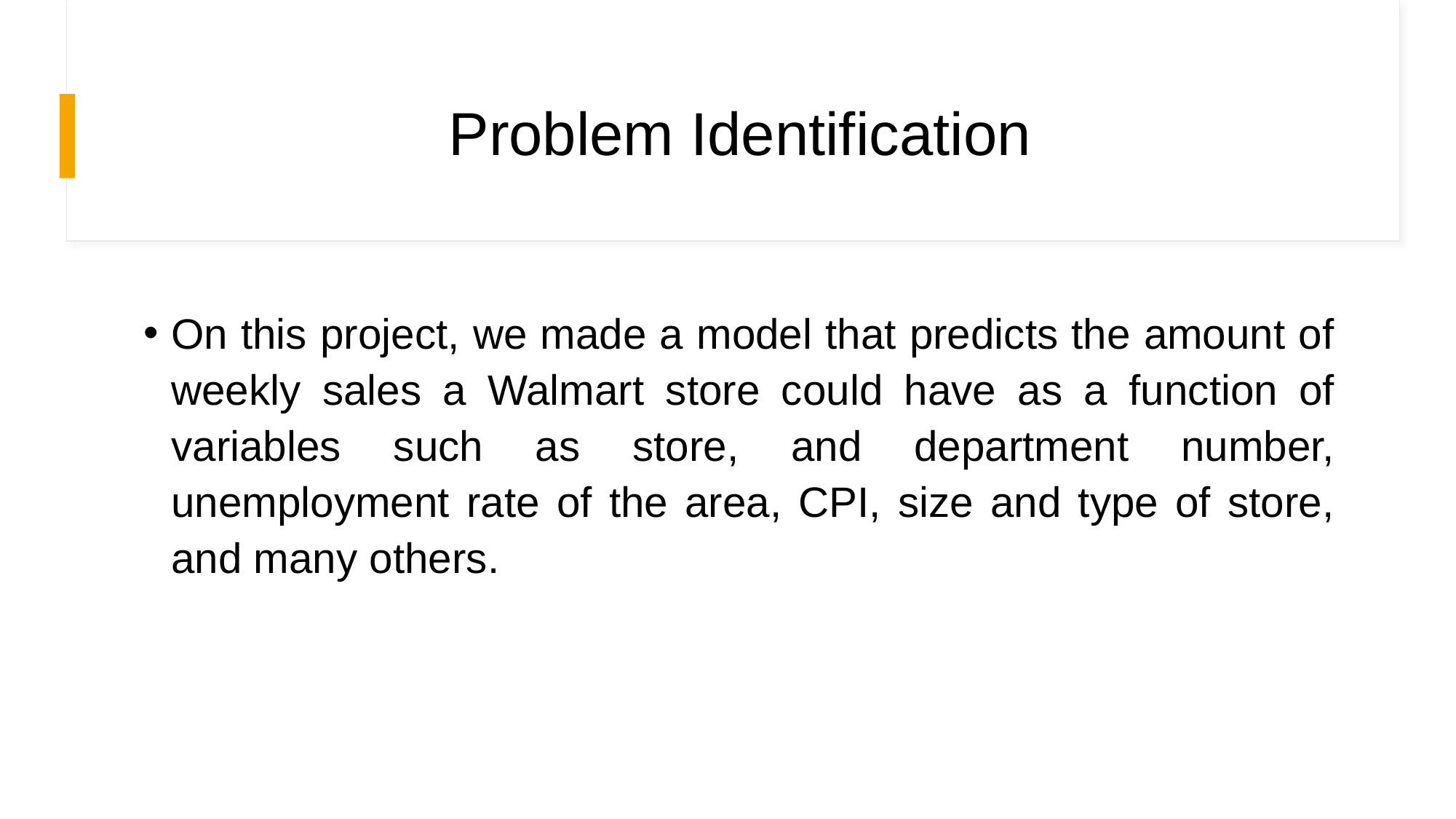

# Problem Identification
On this project, we made a model that predicts the amount of weekly sales a Walmart store could have as a function of variables such as store, and department number, unemployment rate of the area, CPI, size and type of store, and many others.